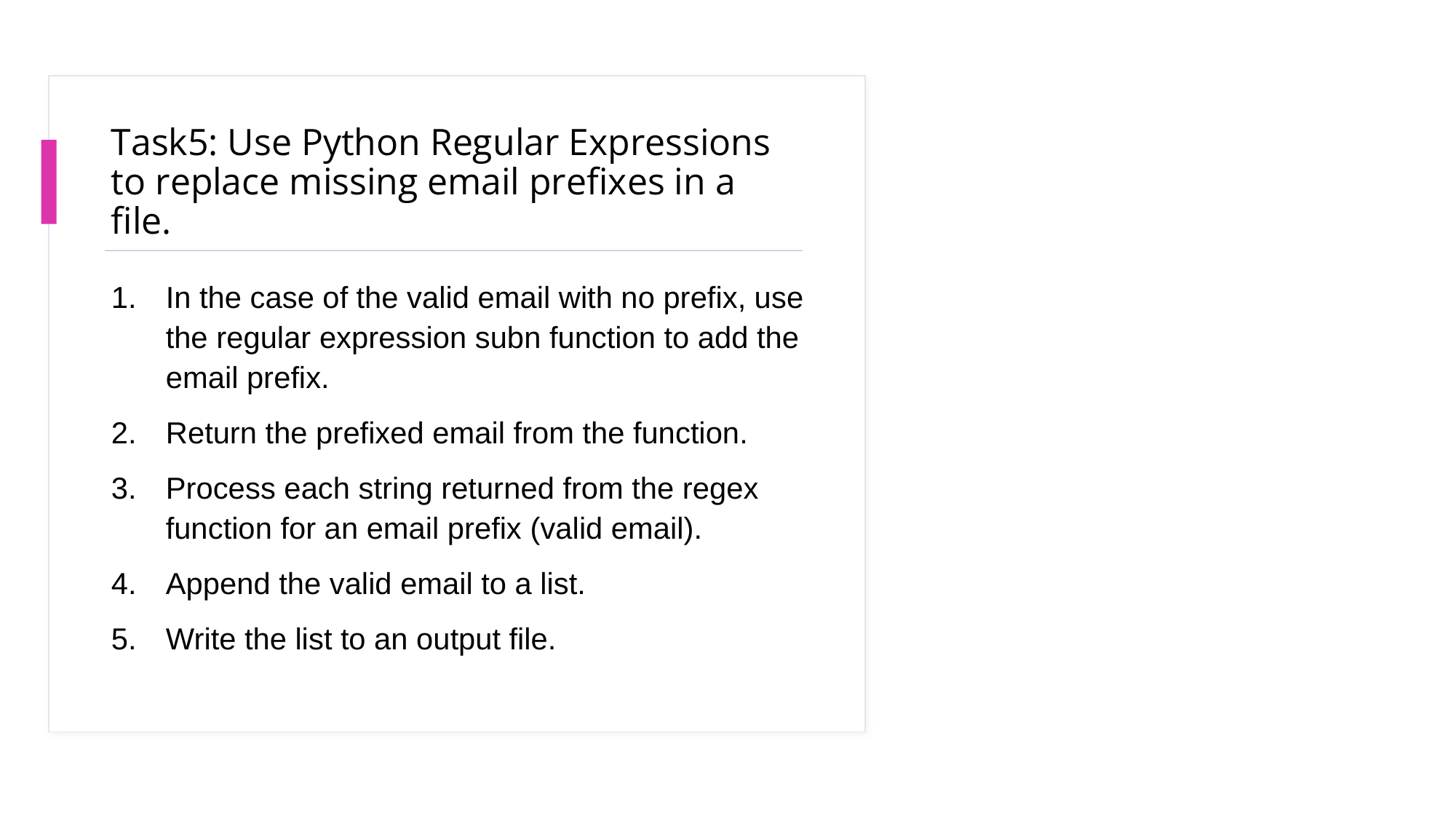

# Task5: Use Python Regular Expressions to replace missing email prefixes in a file.

In the case of the valid email with no prefix, use the regular expression subn function to add the email prefix.
Return the prefixed email from the function.
Process each string returned from the regex function for an email prefix (valid email).
Append the valid email to a list.
Write the list to an output file.